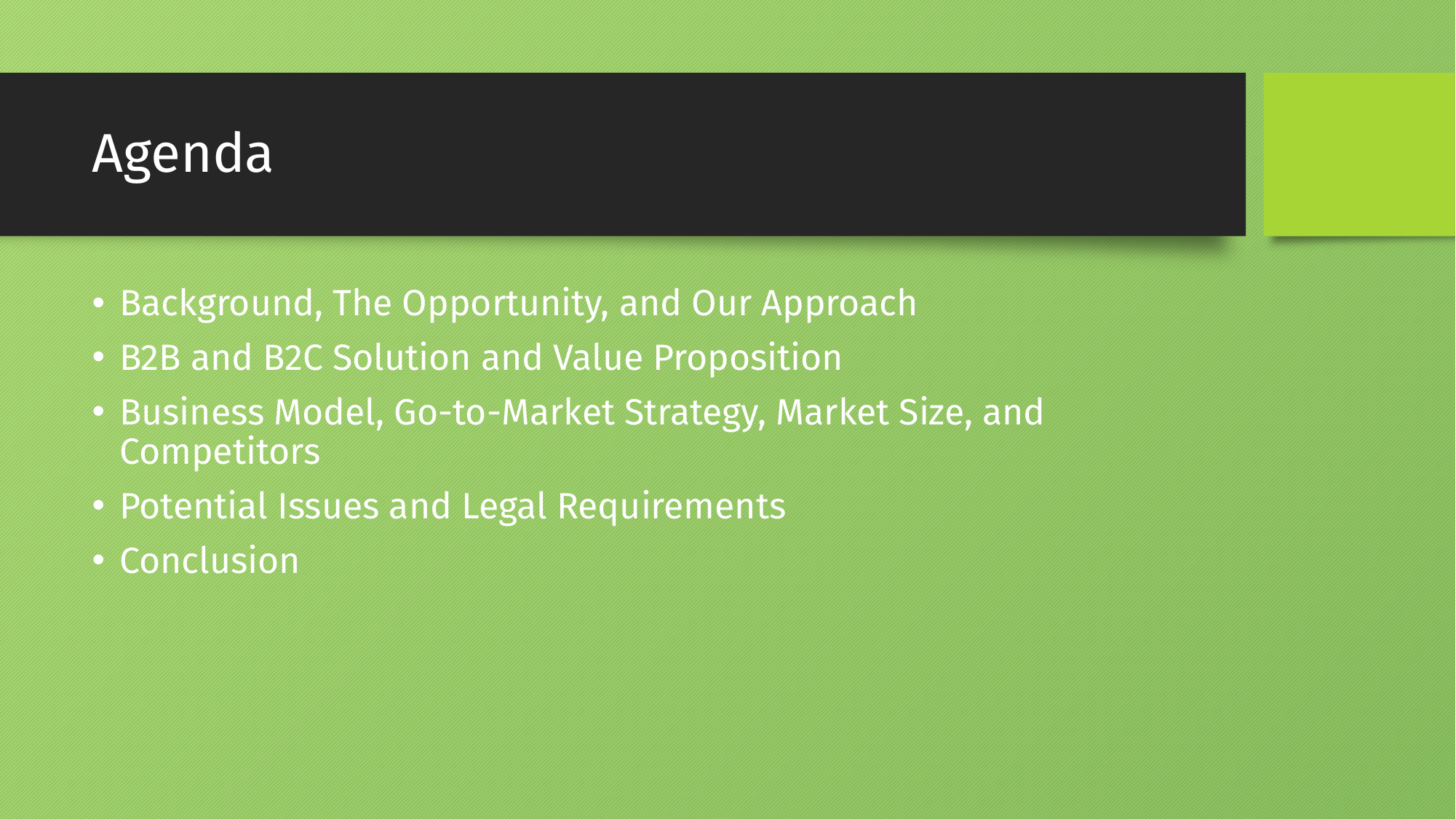

# Agenda
Background, The Opportunity, and Our Approach
B2B and B2C Solution and Value Proposition
Business Model, Go-to-Market Strategy, Market Size, and Competitors
Potential Issues and Legal Requirements
Conclusion